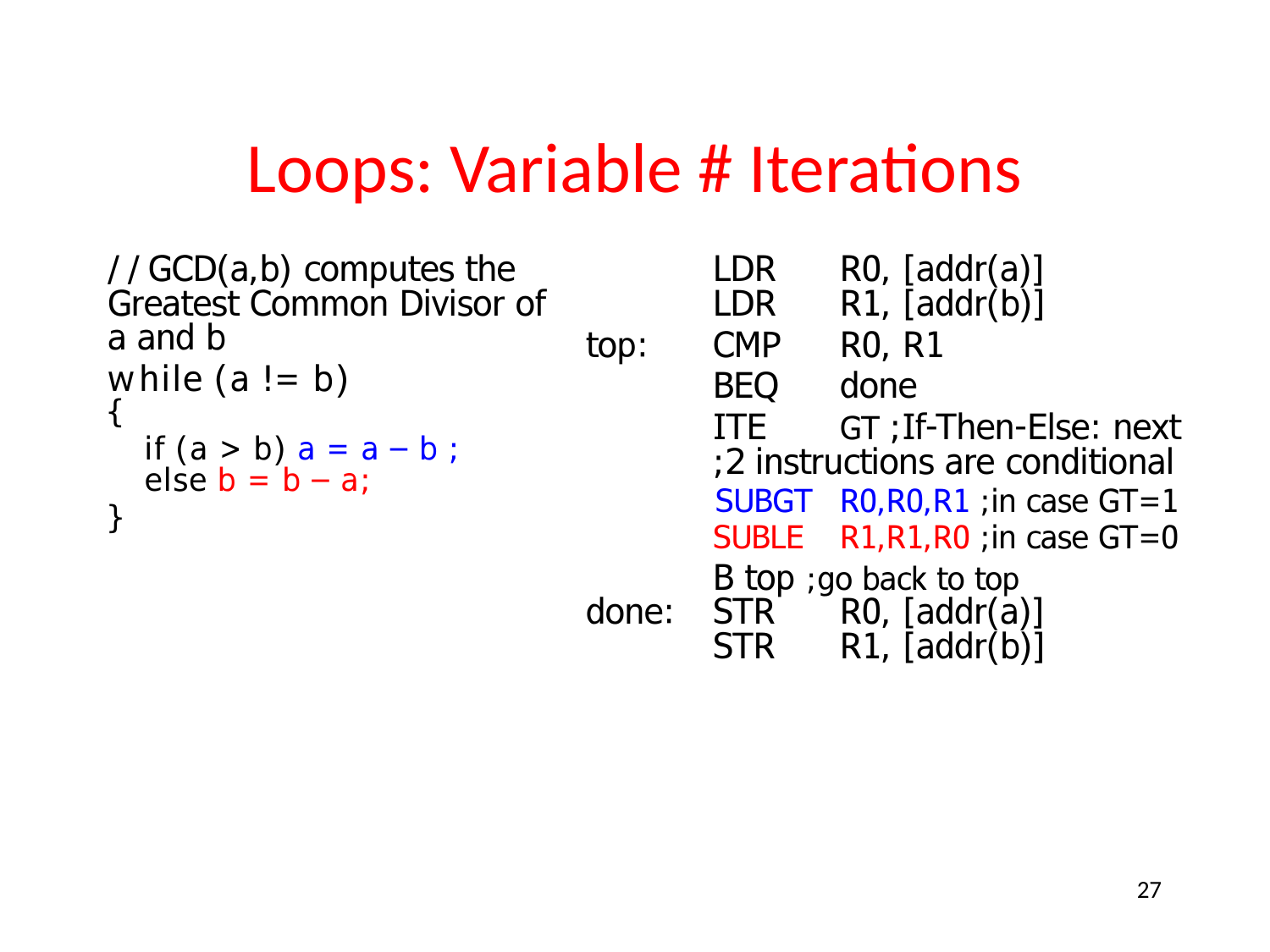

# Loops: Variable # Iterations
| //GCD(a,b) computes the Greatest Common Divisor of a and b while (a != b) { if (a > b) a = a – b ; else b = b – a; } | LDR R0, [addr(a)] LDR R1, [addr(b)] top: CMP R0, R1 BEQ done ITE GT ;If-Then-Else: next ;2 instructions are conditional SUBGT R0,R0,R1 ;in case GT=1 SUBLE R1,R1,R0 ;in case GT=0 B top ;go back to top done: STR R0, [addr(a)] STR R1, [addr(b)] |
| --- | --- |
27